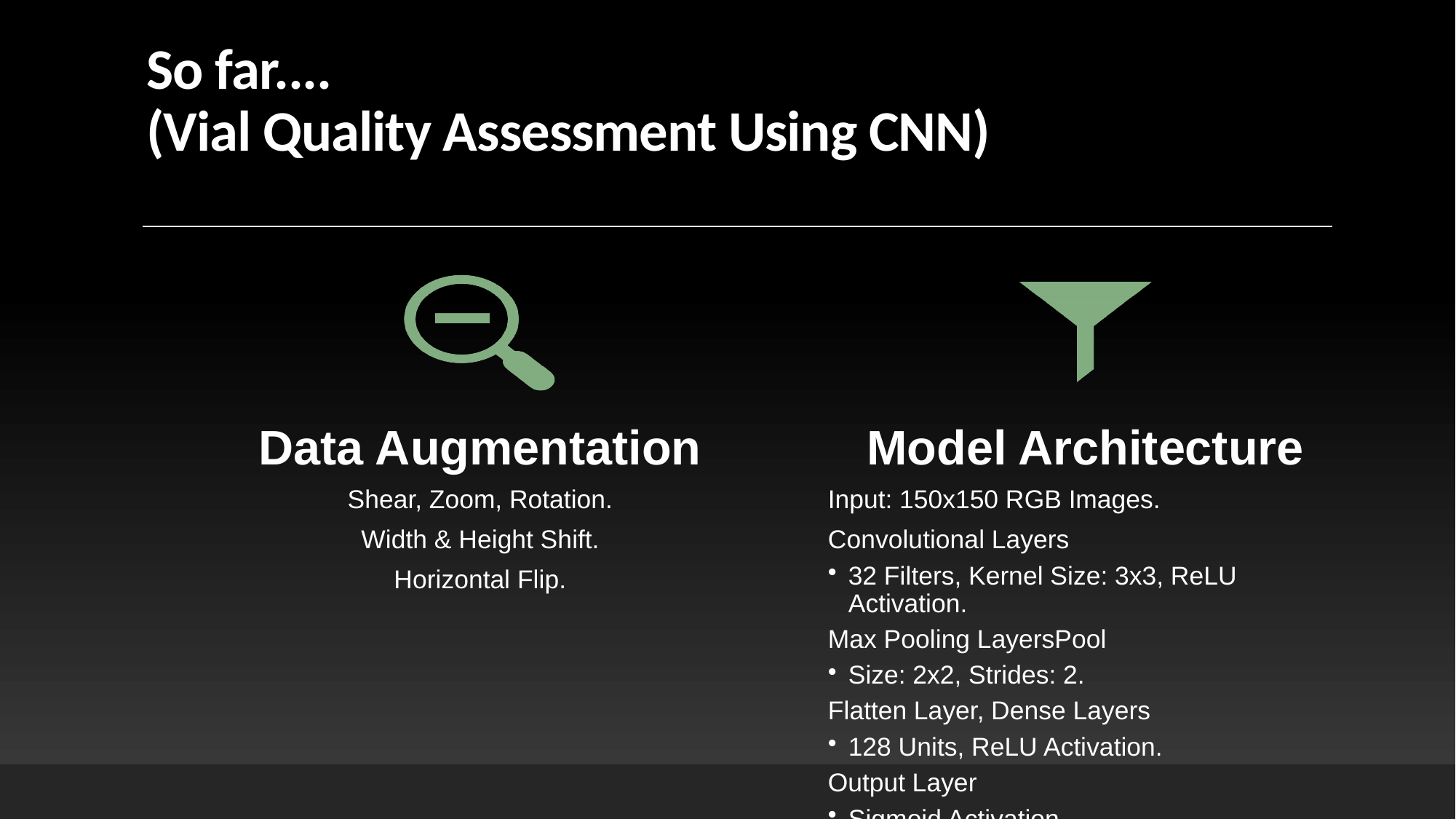

# So far.... (Vial Quality Assessment Using CNN)
Data Augmentation
Shear, Zoom, Rotation.
Width & Height Shift.
Horizontal Flip.
Model Architecture
Input: 150x150 RGB Images.
Convolutional Layers
32 Filters, Kernel Size: 3x3, ReLU Activation.
Max Pooling LayersPool
Size: 2x2, Strides: 2.
Flatten Layer, Dense Layers
128 Units, ReLU Activation.
Output Layer
Sigmoid Activation.